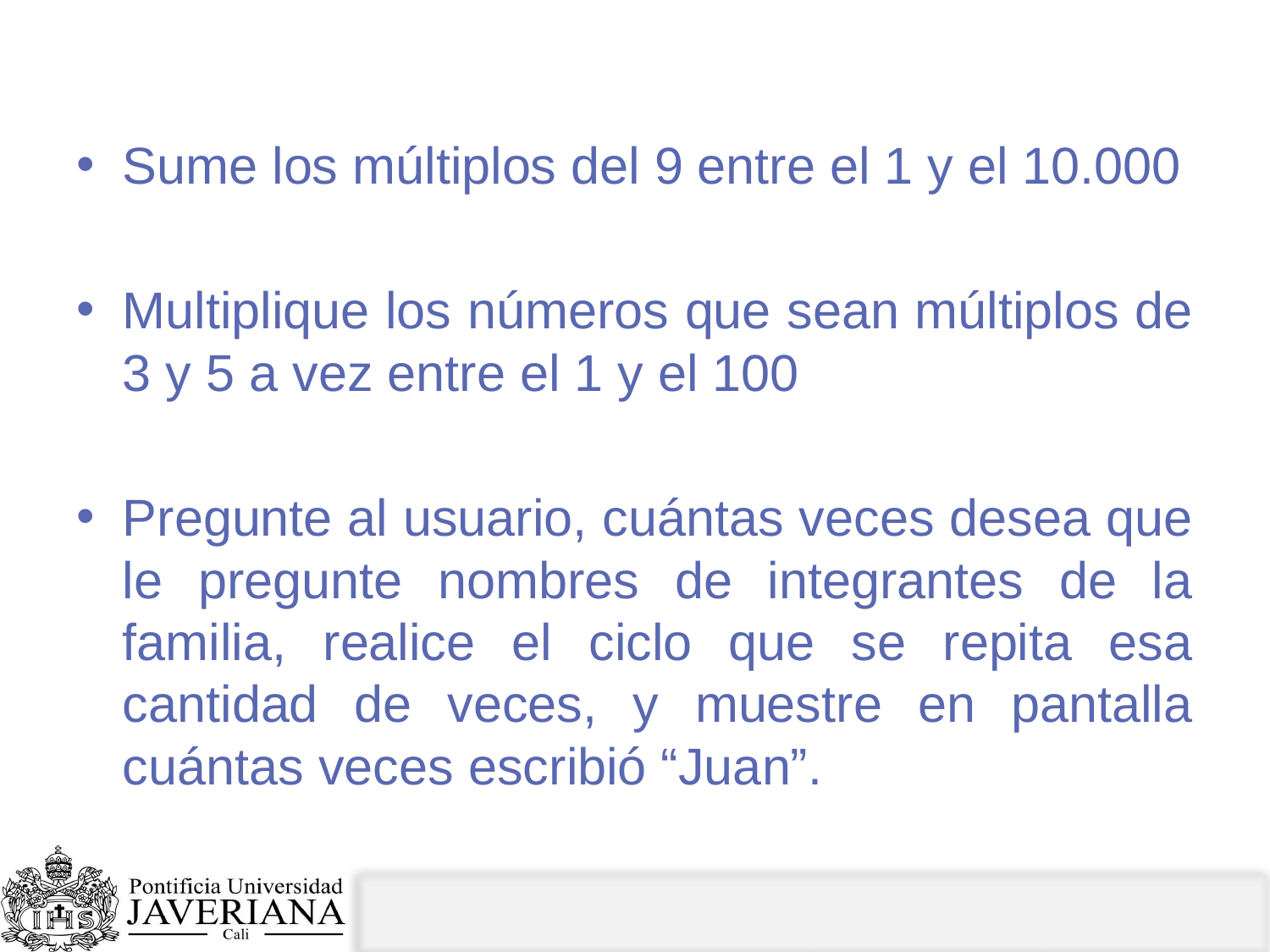

#
Ejercicios usando FOR Parte 1
Sume los múltiplos del 9 entre el 1 y el 10.000

Multiplique los números que sean múltiplos de 3 y 5 a vez entre el 1 y el 100

Pregunte al usuario, cuántas veces desea que le pregunte nombres de integrantes de la familia, realice el ciclo que se repita esa cantidad de veces, y muestre en pantalla cuántas veces escribió “Juan”.